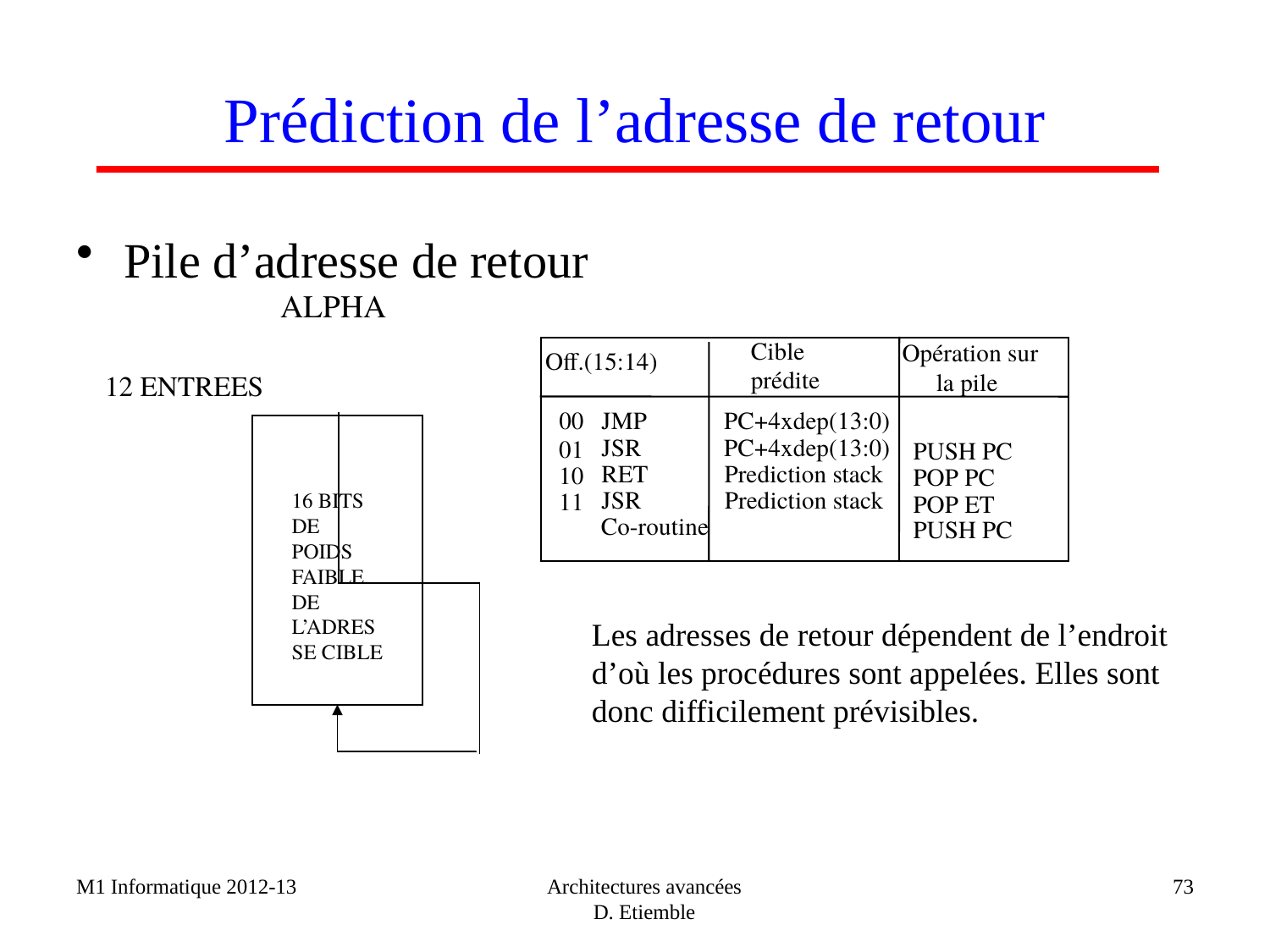

# Prédiction de l’adresse de retour
Pile d’adresse de retour
ALPHA
Cible
prédite

Opération sur
la pile

Off.(15:14)
12 ENTREES

00
JMP
PC+4xdep(13:0)

JSR
PC+4xdep(13:0)
01
PUSH PC
RET
Prediction stack
10
POP PC
JSR
Prediction stack
11
16 BITS DE POIDS FAIBLE DE L’ADRESSE CIBLE
POP ET
Co-routine
PUSH PC
Les adresses de retour dépendent de l’endroit
d’où les procédures sont appelées. Elles sont
donc difficilement prévisibles.

M1 Informatique 2012-13
Architectures avancées
D. Etiemble
73